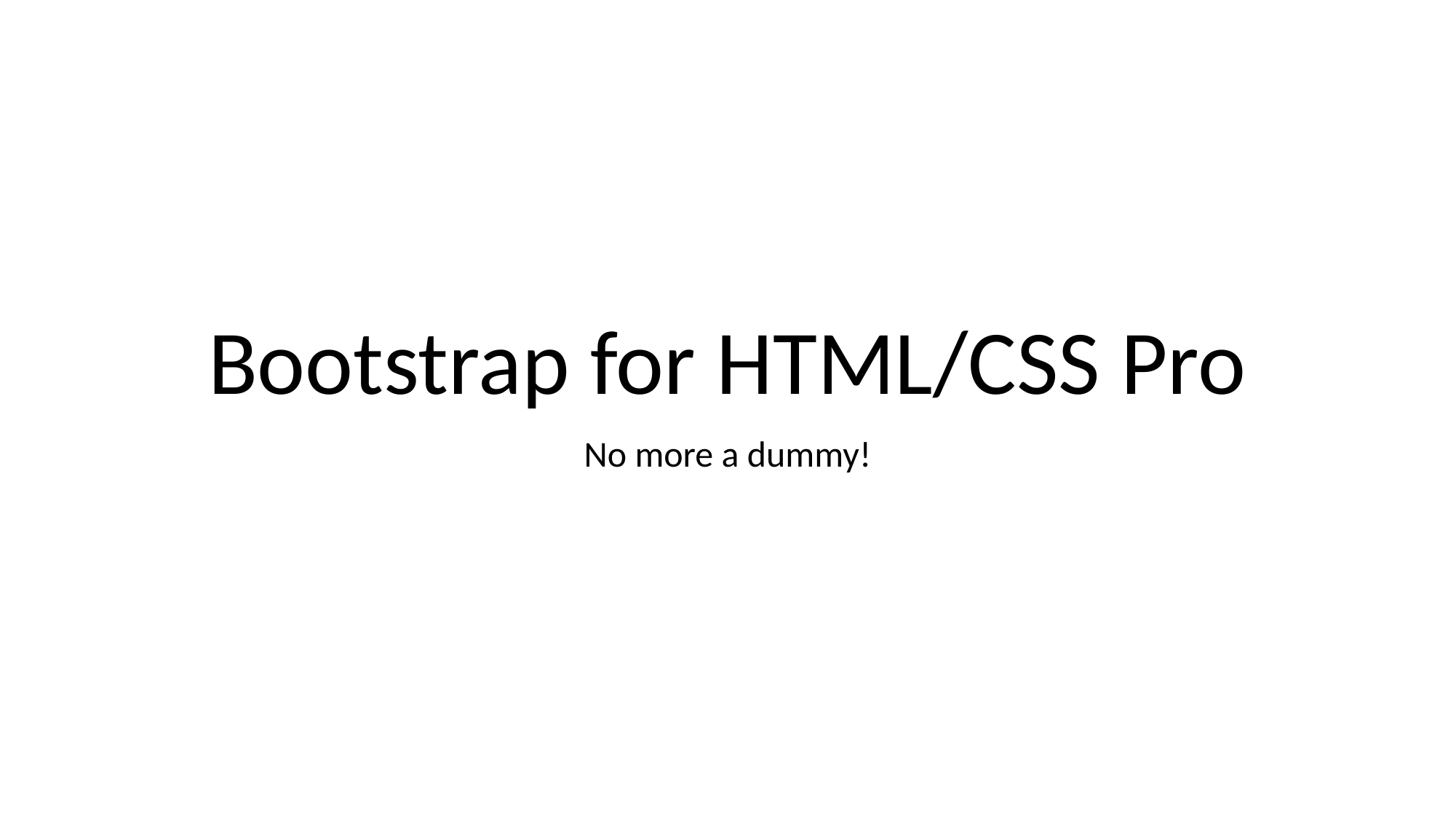

# Bootstrap for HTML/CSS Pro
No more a dummy!